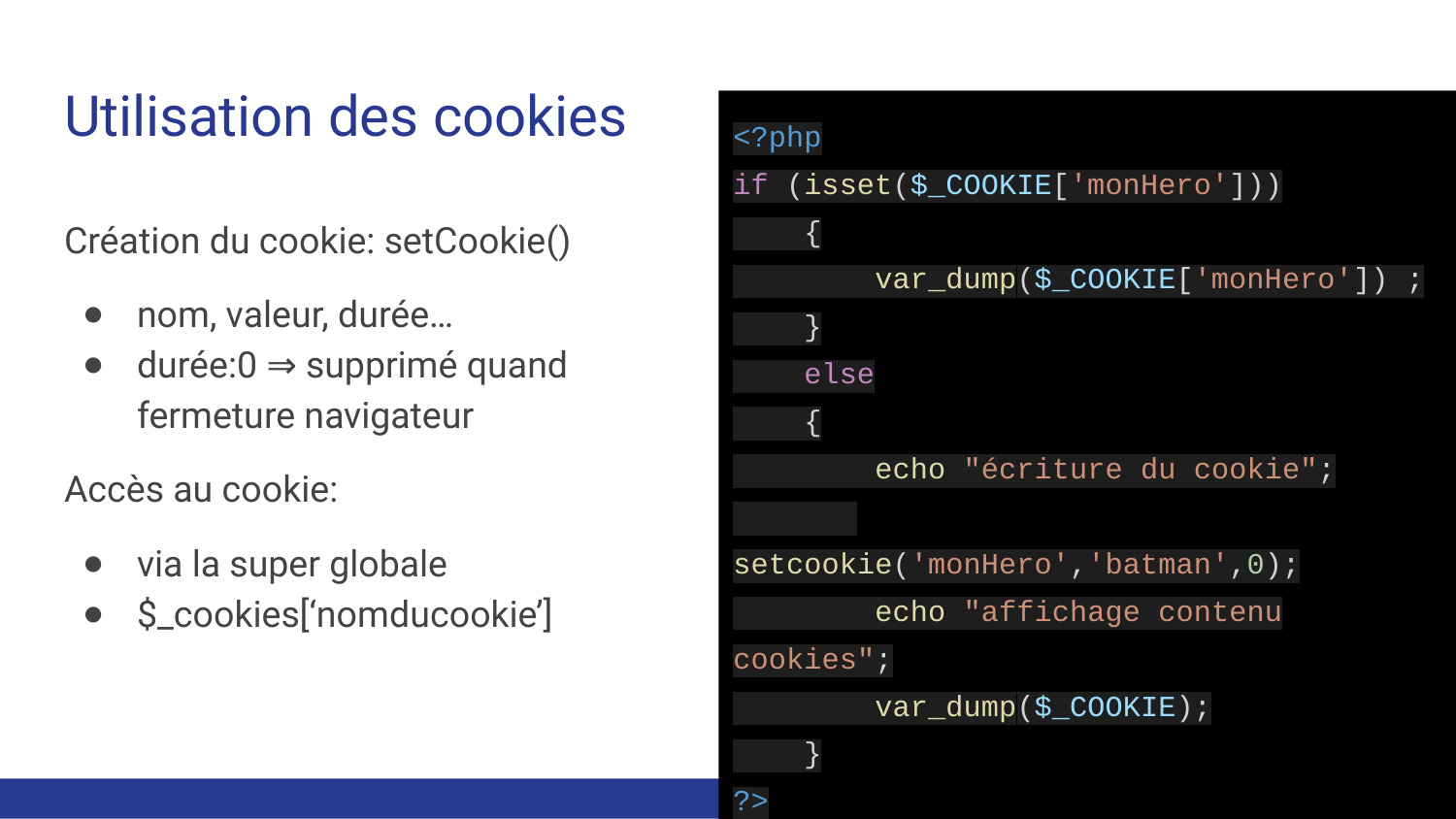

# Utilisation des cookies
<?php
if (isset($_COOKIE['monHero']))
    {
        var_dump($_COOKIE['monHero']) ;
    }
    else
    {
        echo "écriture du cookie";
        setcookie('monHero','batman',0);
        echo "affichage contenu cookies";
        var_dump($_COOKIE);
    }
?>
Création du cookie: setCookie()
nom, valeur, durée…
durée:0 ⇒ supprimé quand fermeture navigateur
Accès au cookie:
via la super globale
$_cookies[‘nomducookie’]